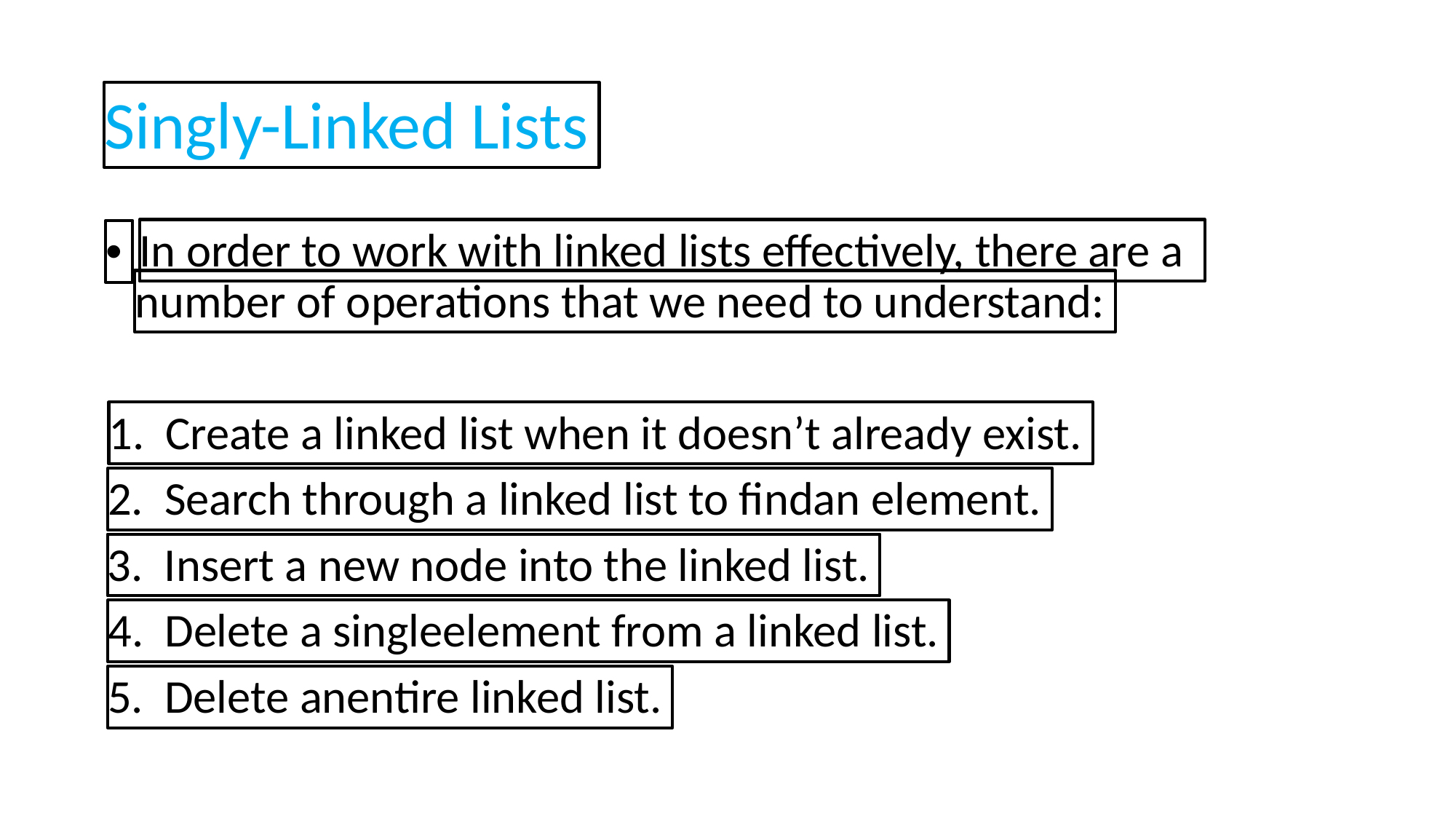

Singly-Linked Lists
In order to work with linked lists effectively, there are a
•
number of operations that we need to understand:
1.  Create a linked list when it doesn’t already exist.
2.  Search through a linked list to findan element.
3.  Insert a new node into the linked list.
4.  Delete a singleelement from a linked list.
5.  Delete anentire linked list.